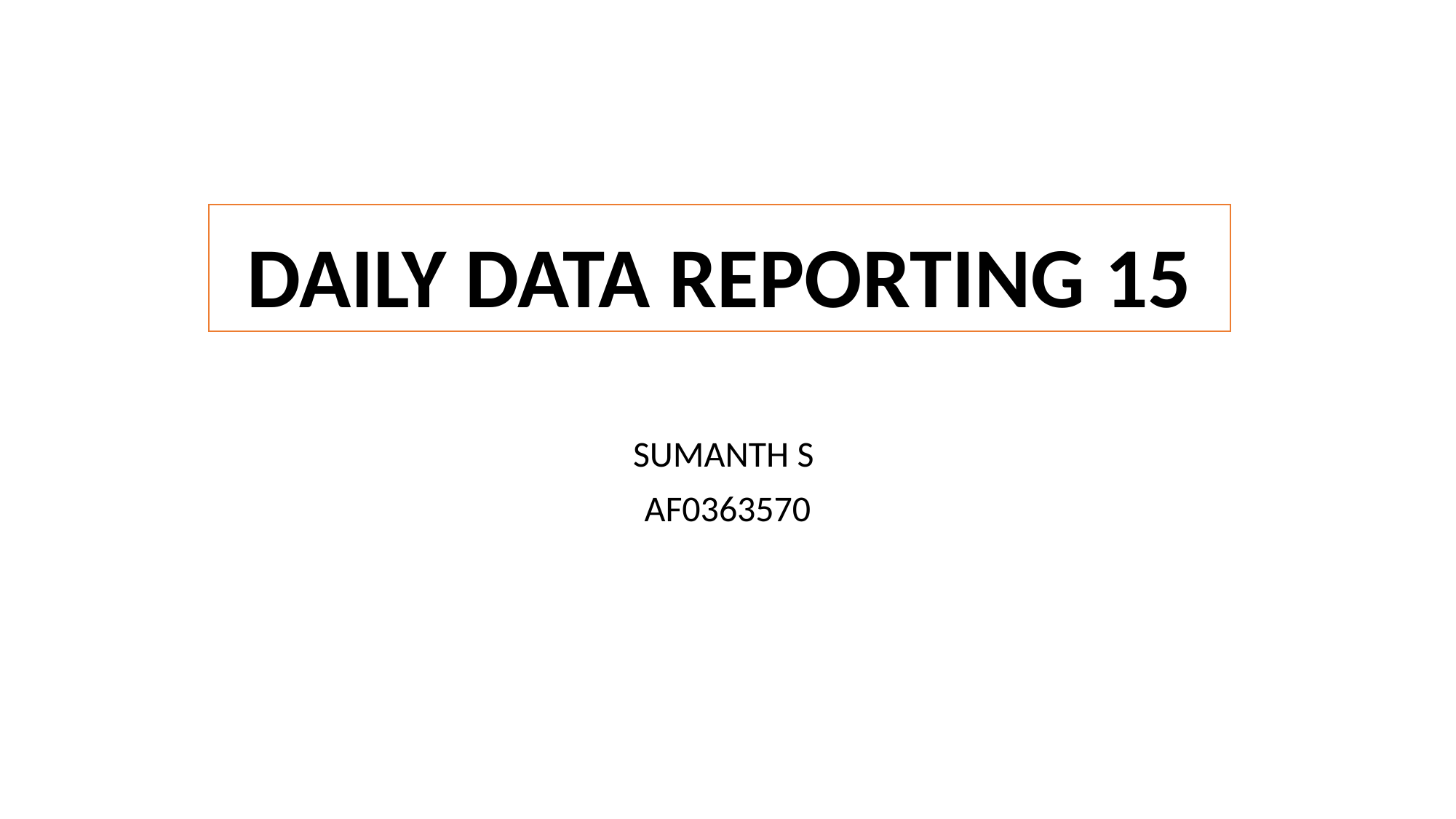

# DAILY DATA REPORTING 15
SUMANTH S
AF0363570